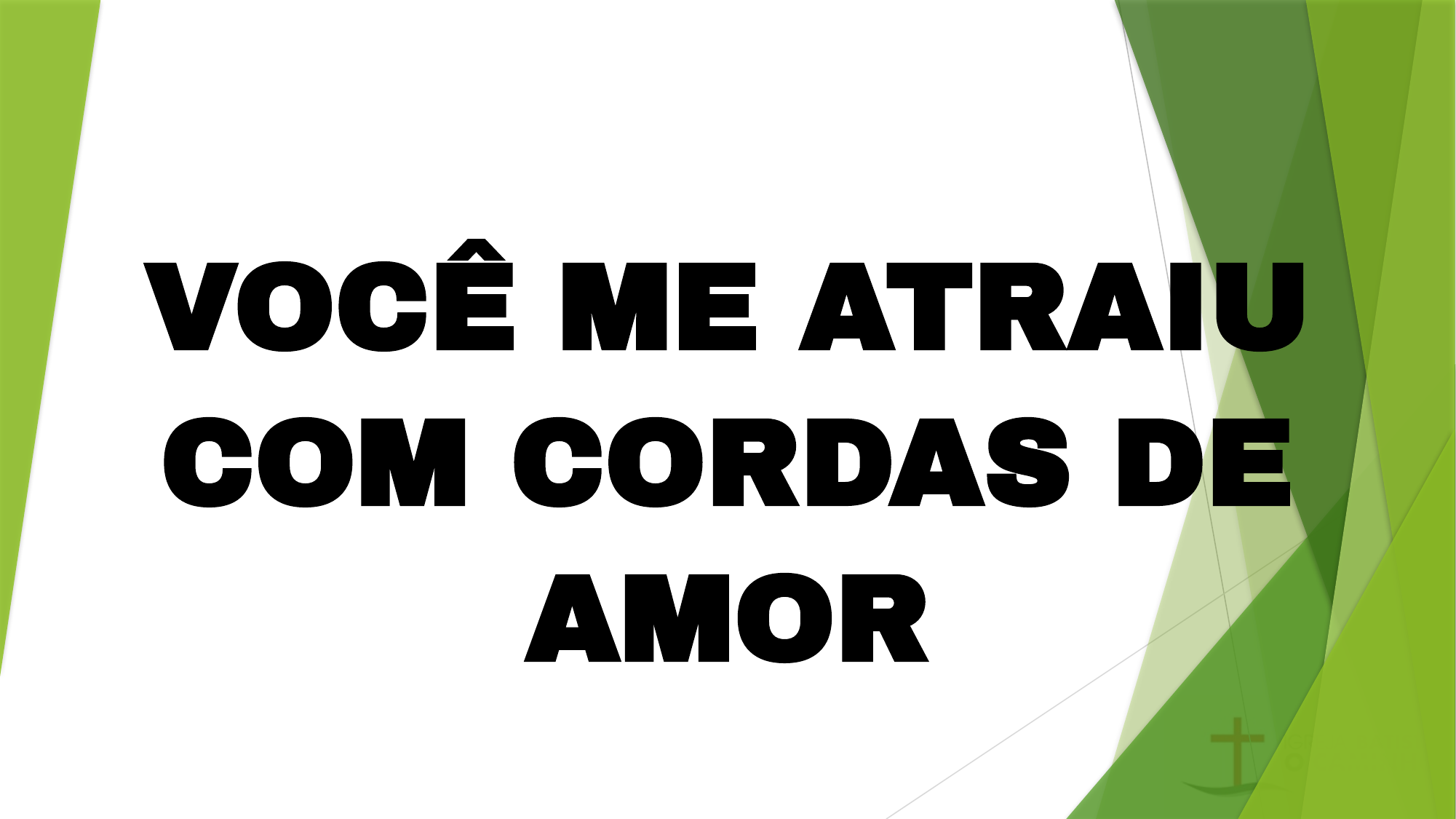

VOCÊ ME ATRAIU COM CORDAS DE AMOR
#